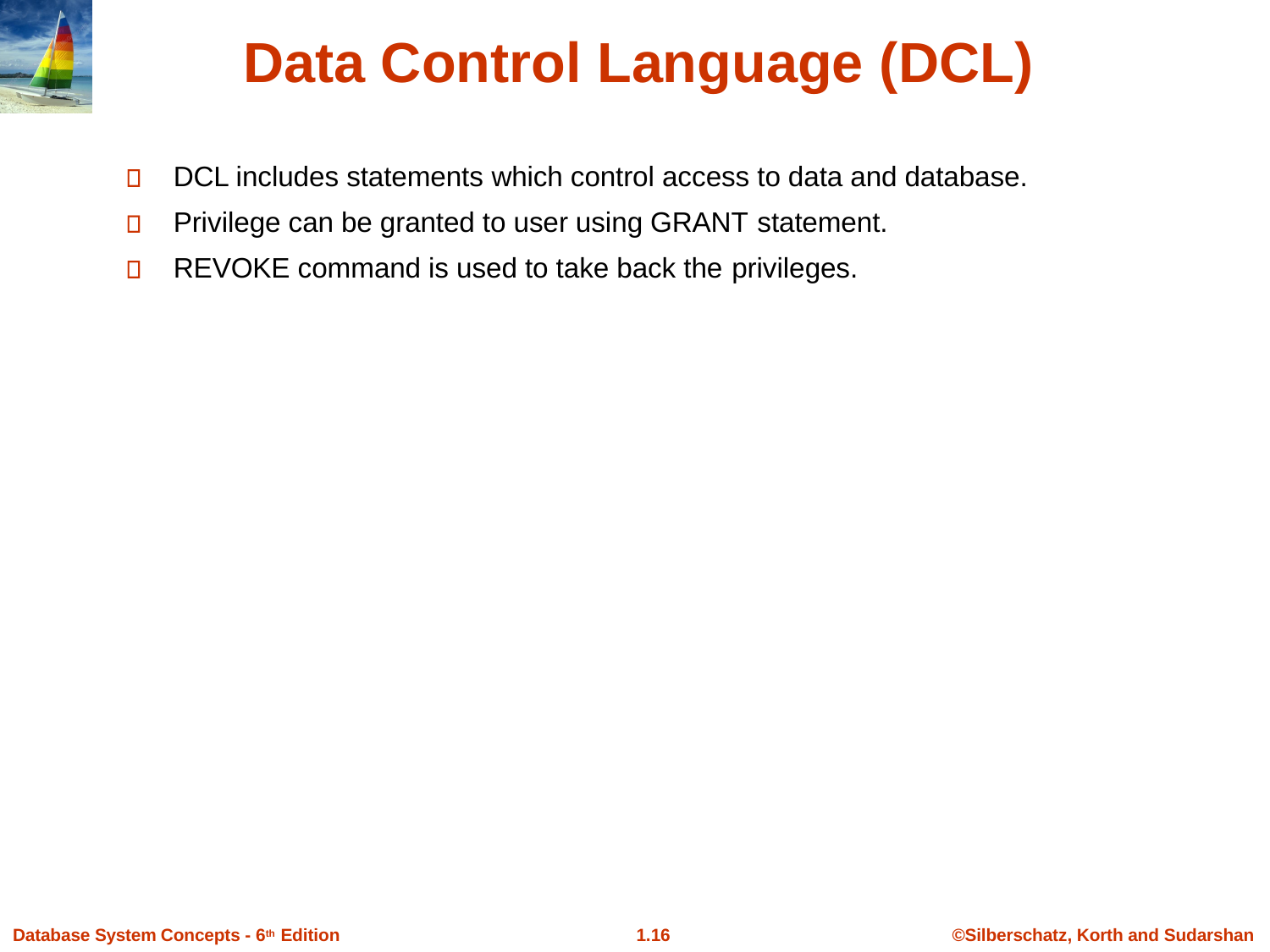

# Data Control Language (DCL)
DCL includes statements which control access to data and database.  Privilege can be granted to user using GRANT statement.
REVOKE command is used to take back the privileges.

Database System Concepts - 6th Edition
1.16
©Silberschatz, Korth and Sudarshan